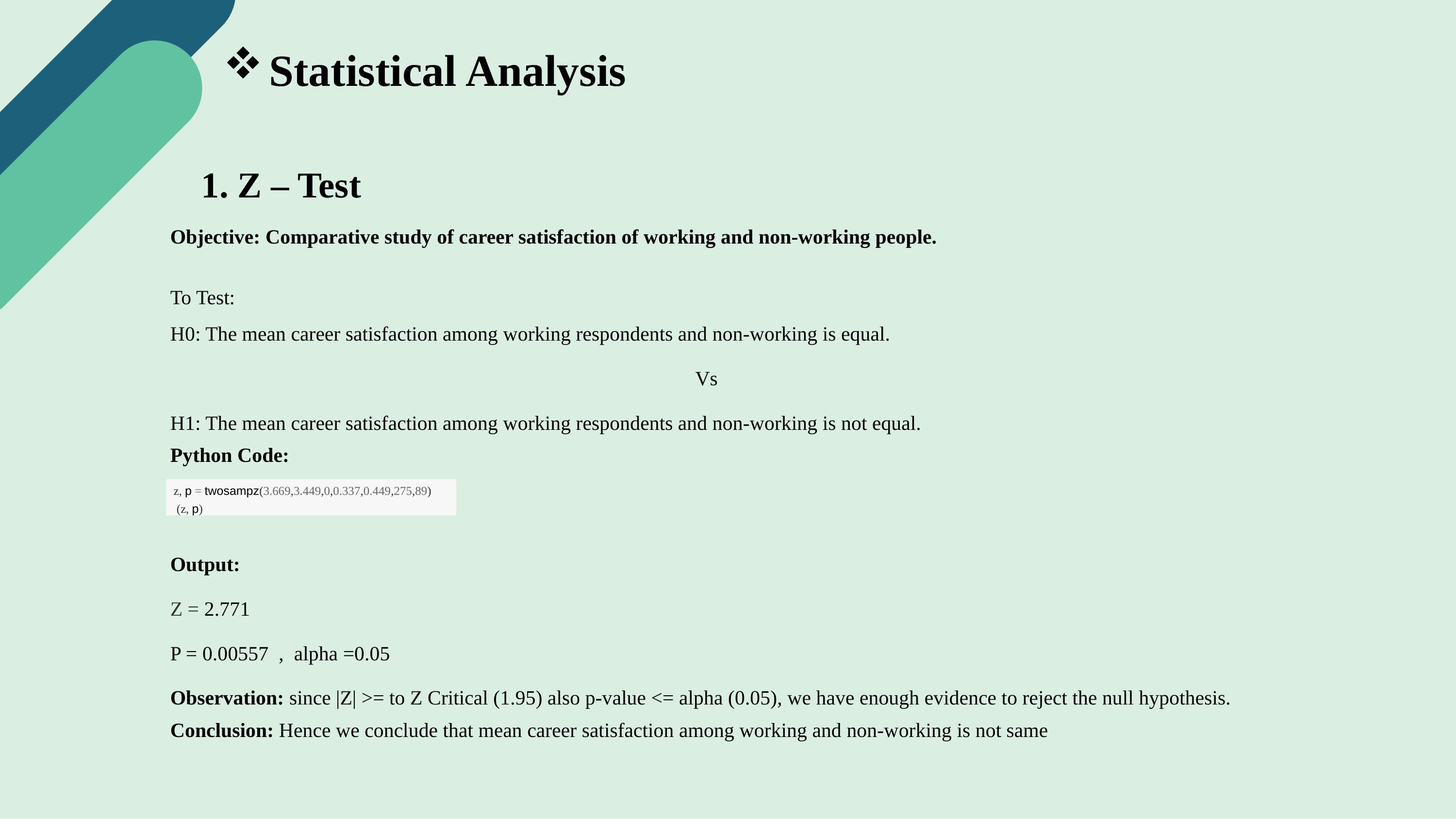

Statistical Analysis
1. Z – Test
Objective: Comparative study of career satisfaction of working and non-working people.

To Test:
H0: The mean career satisfaction among working respondents and non-working is equal.
Vs
H1: The mean career satisfaction among working respondents and non-working is not equal.
Python Code:

Output:
Z = 2.771
P = 0.00557  ,  alpha =0.05
Observation: since |Z| >= to Z Critical (1.95) also p-value <= alpha (0.05), we have enough evidence to reject the null hypothesis.
Conclusion: Hence we conclude that mean career satisfaction among working and non-working is not same

z, p = twosampz(3.669,3.449,0,0.337,0.449,275,89)
 (z, p)